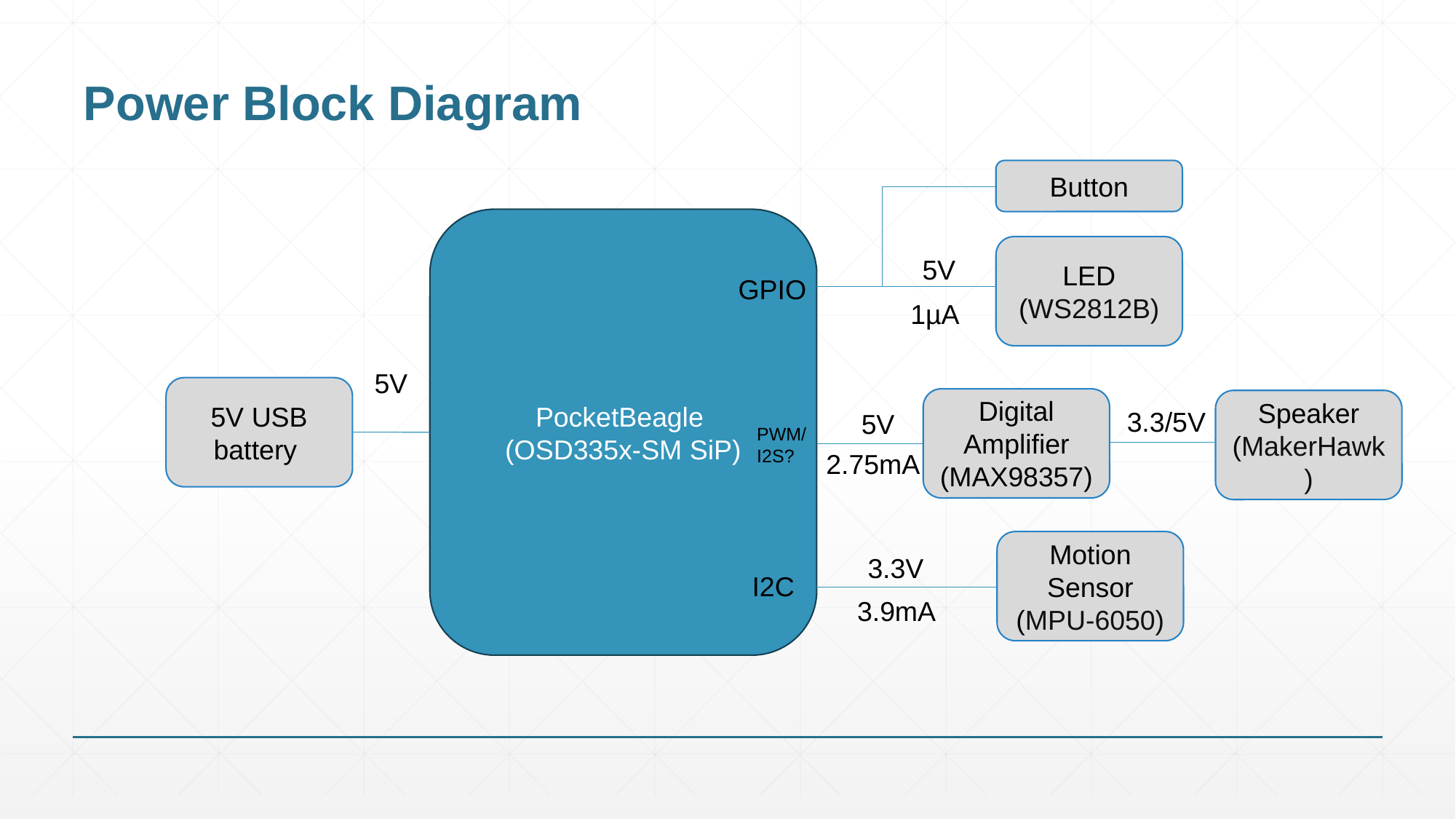

# Power Block Diagram
Button
PocketBeagle
(OSD335x-SM SiP)
LED (WS2812B)
5V
GPIO
1µA
5V
5V USB battery
Digital Amplifier (MAX98357)
Speaker
(MakerHawk)
3.3/5V
5V
PWM/
I2S?
2.75mA
Motion Sensor (MPU-6050)
3.3V
I2C
3.9mA